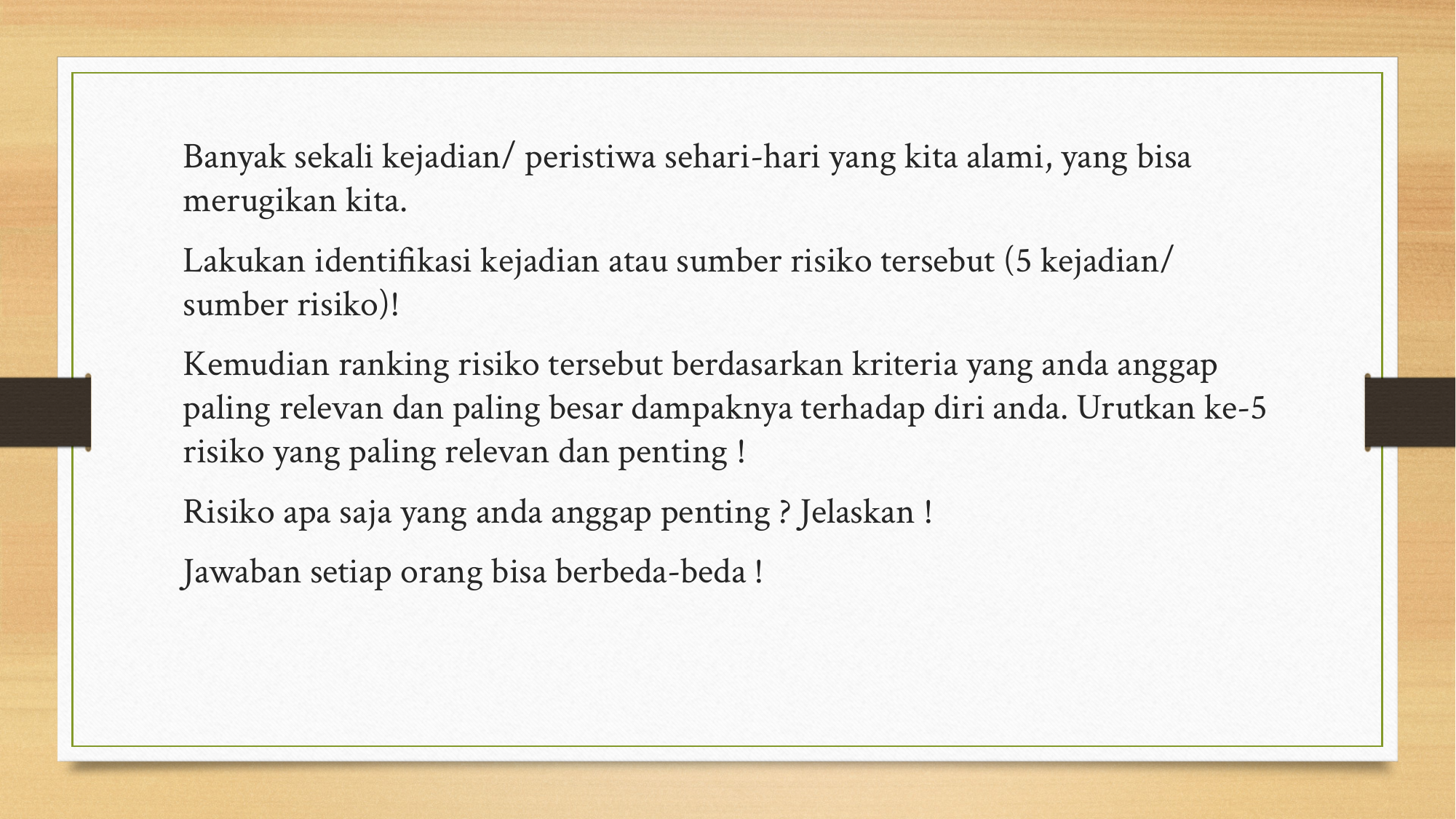

Banyak sekali kejadian/ peristiwa sehari-hari yang kita alami, yang bisa merugikan kita.
Lakukan identifikasi kejadian atau sumber risiko tersebut (5 kejadian/ sumber risiko)!
Kemudian ranking risiko tersebut berdasarkan kriteria yang anda anggap paling relevan dan paling besar dampaknya terhadap diri anda. Urutkan ke-5 risiko yang paling relevan dan penting !
Risiko apa saja yang anda anggap penting ? Jelaskan !
Jawaban setiap orang bisa berbeda-beda !